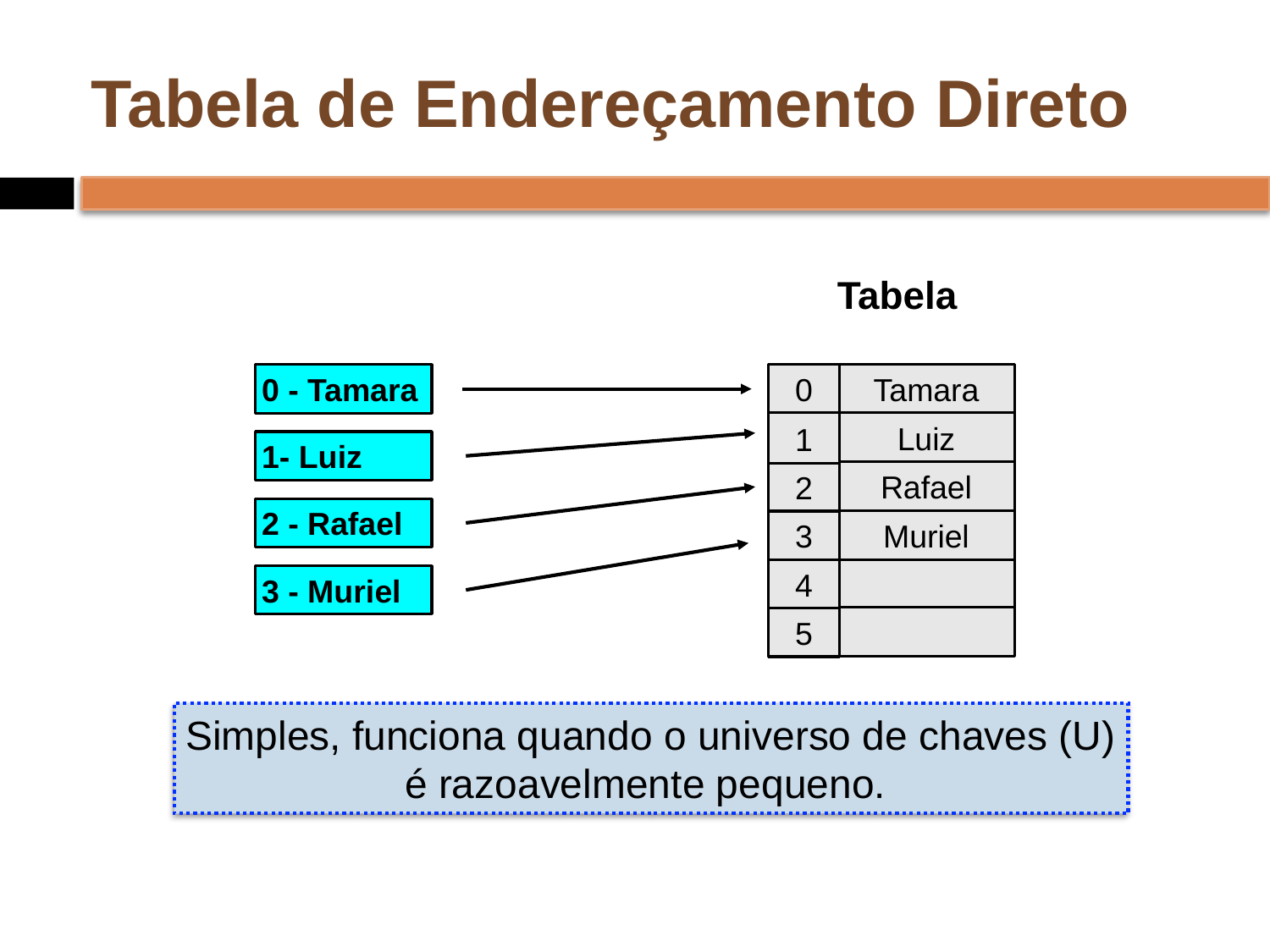

# Tabela de Endereçamento Direto
Tabela
Tamara
0 - Tamara
0

Luiz
1
1- Luiz

Rafael
2

2 - Rafael
Muriel
3

4
3 - Muriel

5
Simples, funciona quando o universo de chaves (U) é razoavelmente pequeno.
17